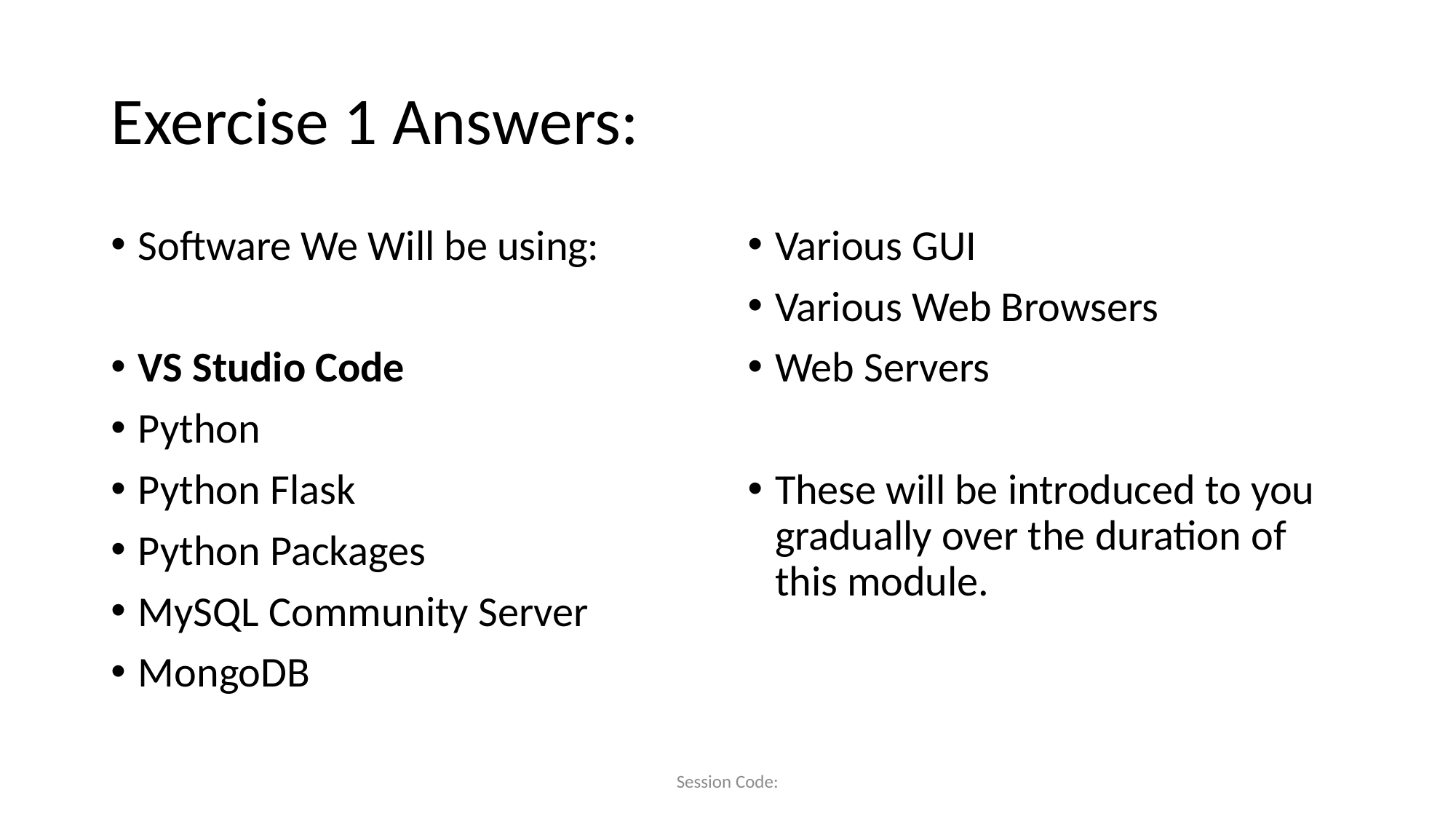

# Exercise 1 Answers:
Software We Will be using:

VS Studio Code
Python
Python Flask
Python Packages
MySQL Community Server
MongoDB
Various GUI
Various Web Browsers
Web Servers

These will be introduced to you gradually over the duration of this module.
Session Code: